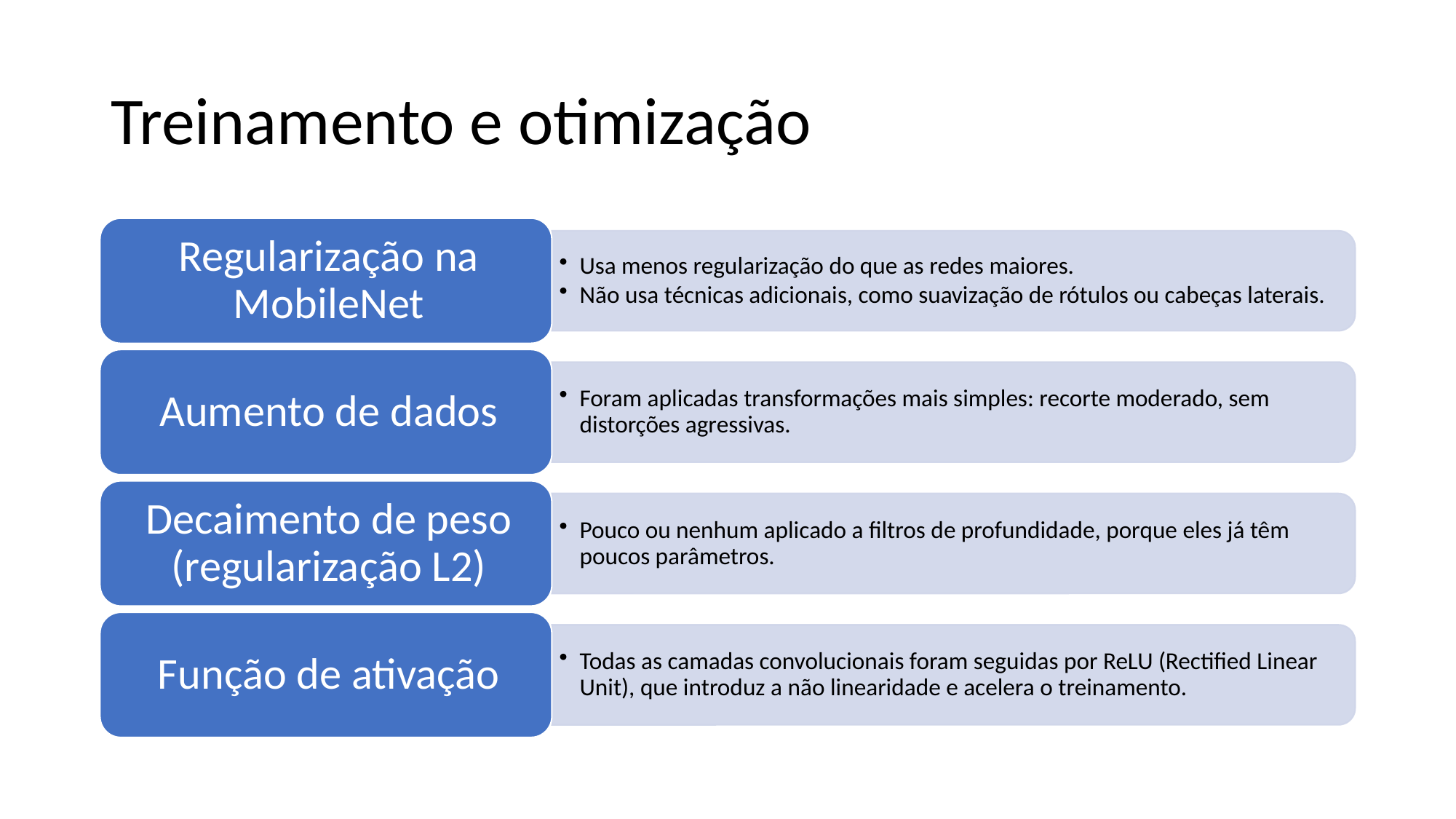

# Treinamento e otimização
Usa menos regularização do que as redes maiores.
Não usa técnicas adicionais, como suavização de rótulos ou cabeças laterais.
Regularização na MobileNet
Foram aplicadas transformações mais simples: recorte moderado, sem distorções agressivas.
Aumento de dados
Pouco ou nenhum aplicado a filtros de profundidade, porque eles já têm poucos parâmetros.
Decaimento de peso (regularização L2)
Todas as camadas convolucionais foram seguidas por ReLU (Rectified Linear Unit), que introduz a não linearidade e acelera o treinamento.
Função de ativação